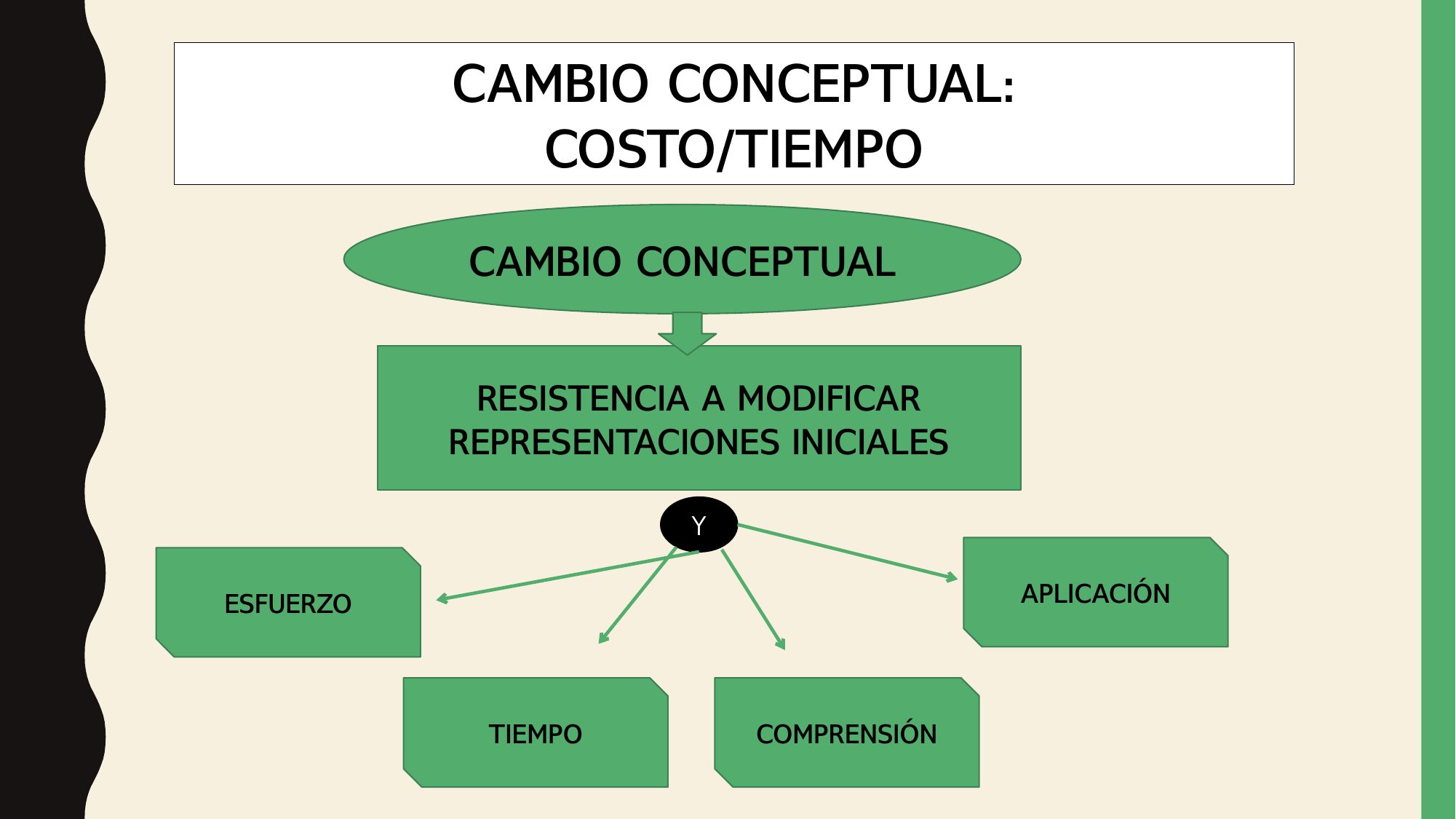

CAMBIO CONCEPTUAL:
COSTO/TIEMPO
CAMBIO CONCEPTUAL

RESISTENCIA A MODIFICAR REPRESENTACIONES INICIALES
Y
APLICACIÓN
ESFUERZO
TIEMPO
COMPRENSIÓN